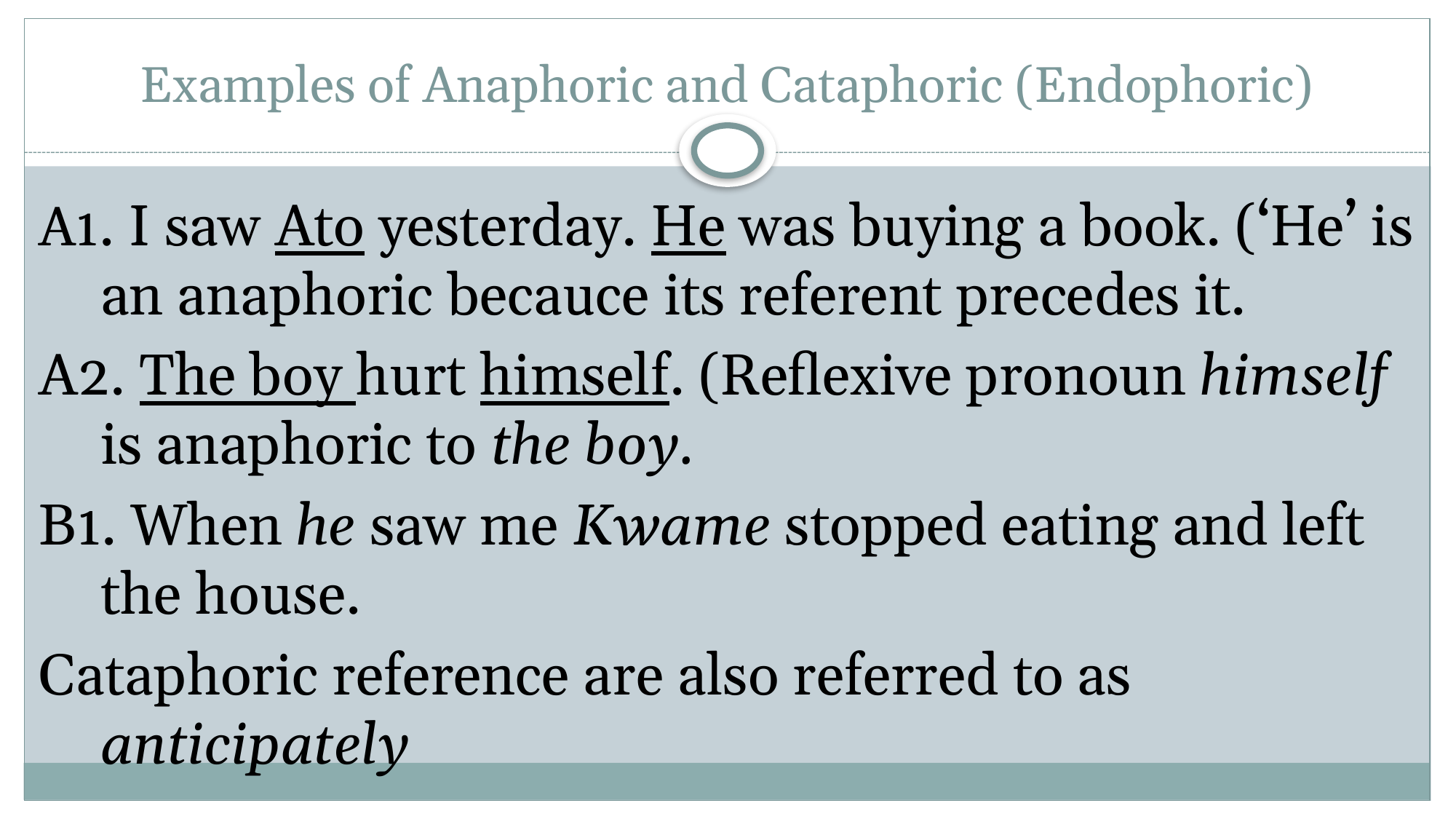

# Examples of Anaphoric and Cataphoric (Endophoric)
A1. I saw Ato yesterday. He was buying a book. (‘He’ is an anaphoric becauce its referent precedes it.
A2. The boy hurt himself. (Reflexive pronoun himself is anaphoric to the boy.
B1. When he saw me Kwame stopped eating and left the house.
Cataphoric reference are also referred to as anticipately